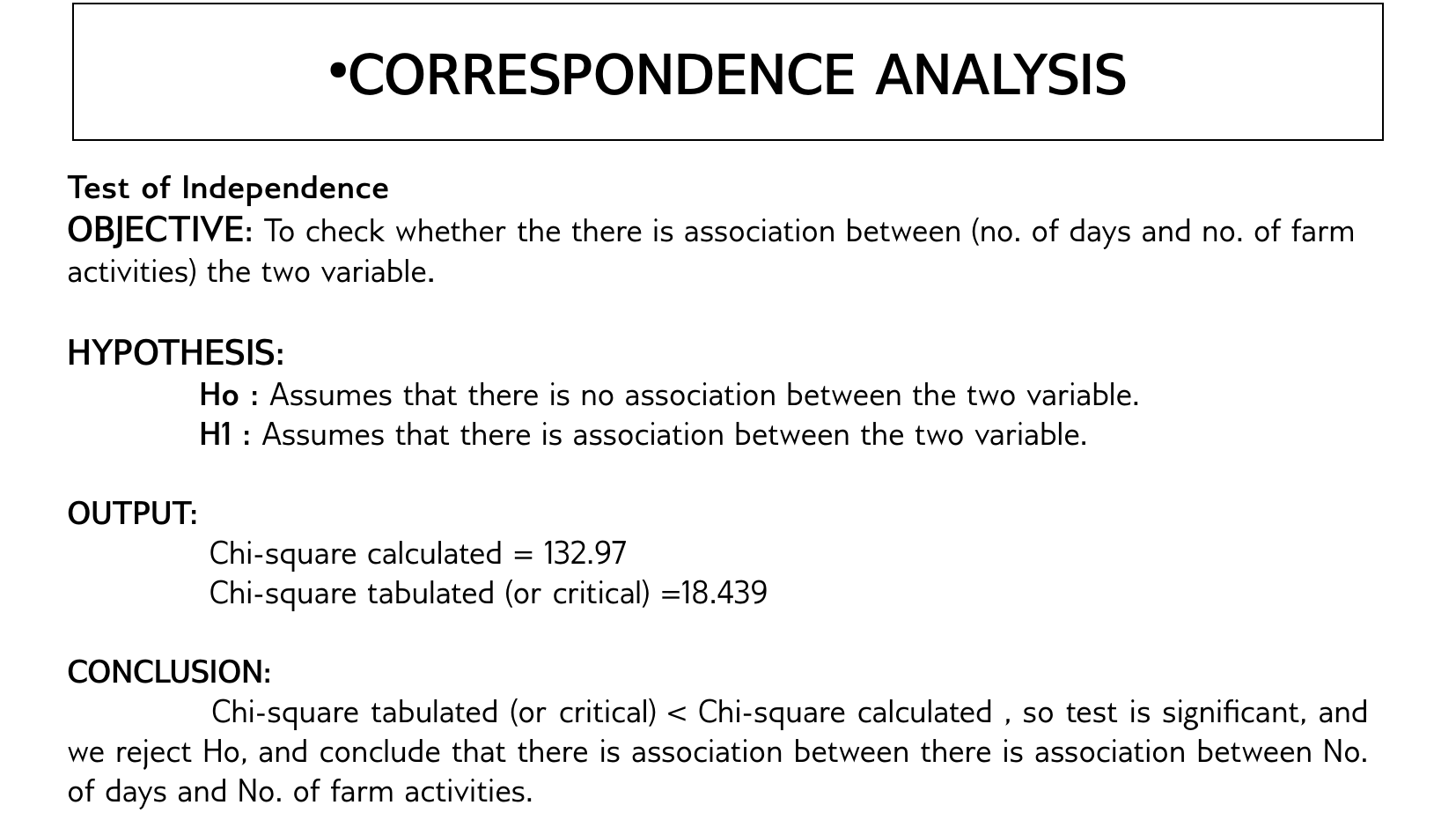

CORRESPONDENCE ANALYSIS
Test of Independence
OBJECTIVE: To check whether the there is association between (no. of days and no. of farm activities) the two variable.

HYPOTHESIS:
	Ho : Assumes that there is no association between the two variable.
	H1 : Assumes that there is association between the two variable.

OUTPUT:
	 Chi-square calculated = 132.97
	 Chi-square tabulated (or critical) =18.439

CONCLUSION:
	 Chi-square tabulated (or critical) < Chi-square calculated , so test is significant, and we reject Ho, and conclude that there is association between there is association between No. of days and No. of farm activities.